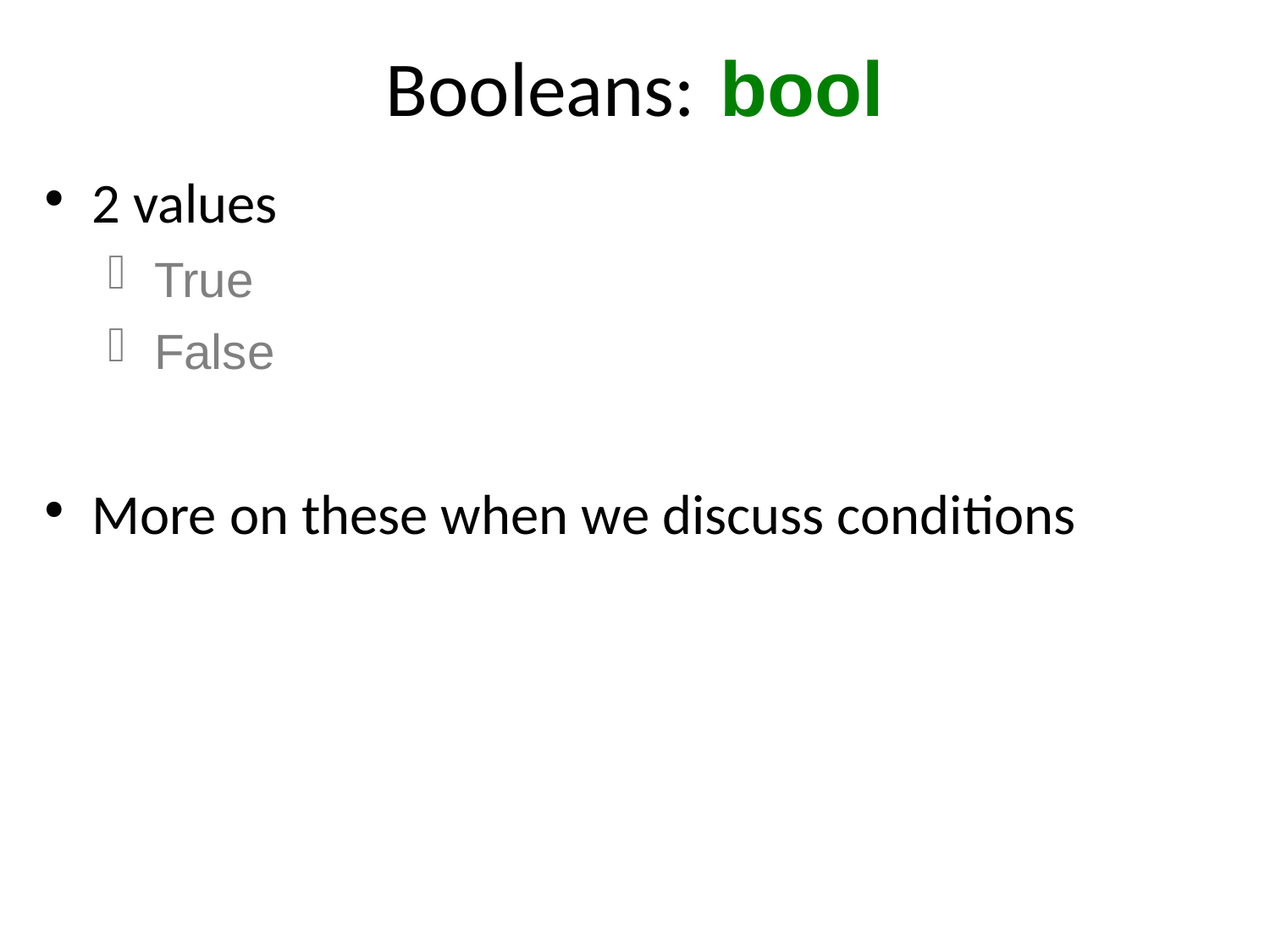

# Booleans: bool
2 values
True
False

More on these when we discuss conditions